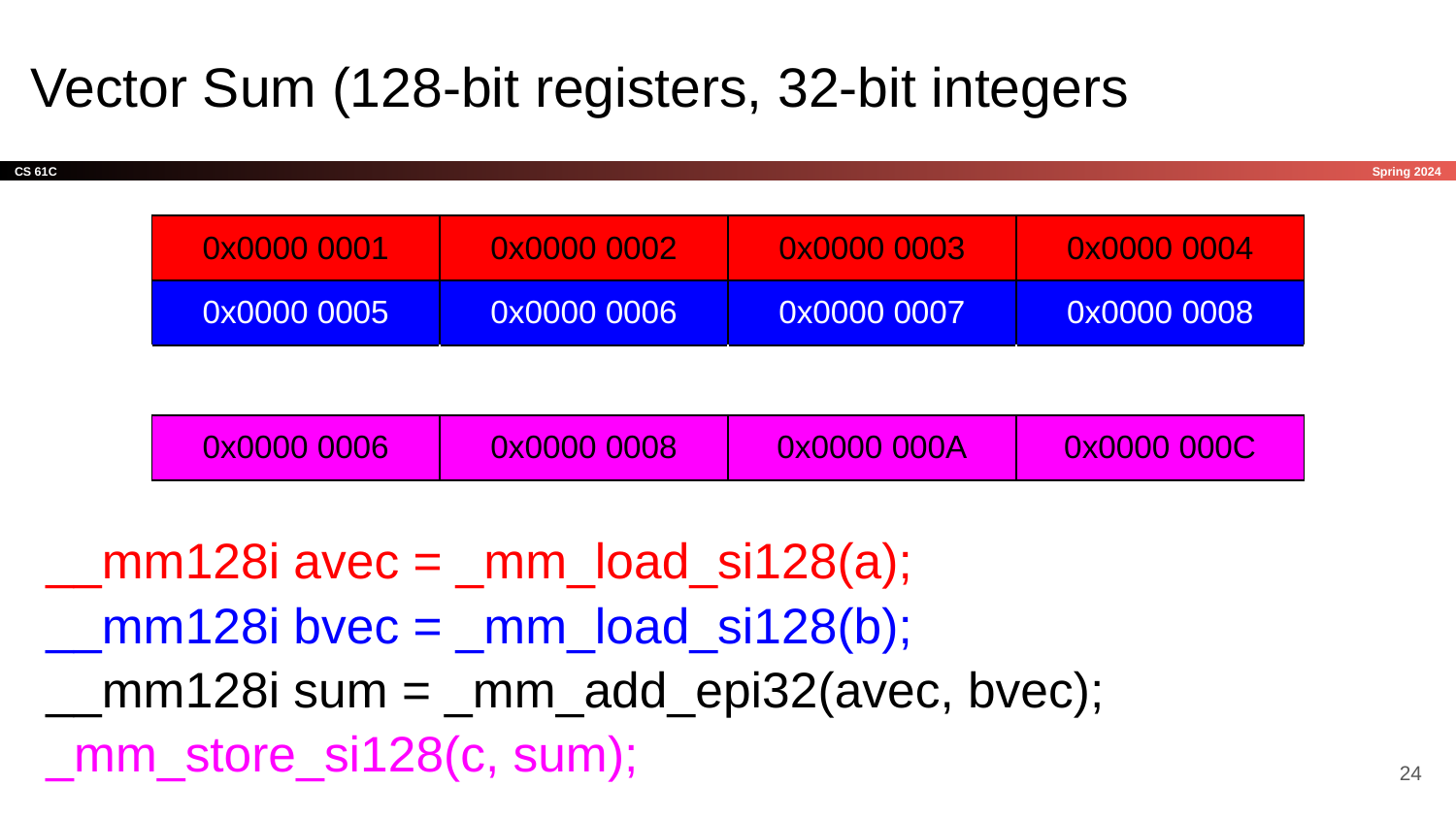

# Vector Sum (128-bit registers, 32-bit integers
| 0x0000 0001 | 0x0000 0002 | 0x0000 0003 | 0x0000 0004 |
| --- | --- | --- | --- |
| 0x0000 0005 | 0x0000 0006 | 0x0000 0007 | 0x0000 0008 |
|  |  |  |  |
| 0x0000 0006 | 0x0000 0008 | 0x0000 000A | 0x0000 000C |
__mm128i avec = _mm_load_si128(a);
__mm128i bvec = _mm_load_si128(b);
__mm128i sum = _mm_add_epi32(avec, bvec);
_mm_store_si128(c, sum);
24